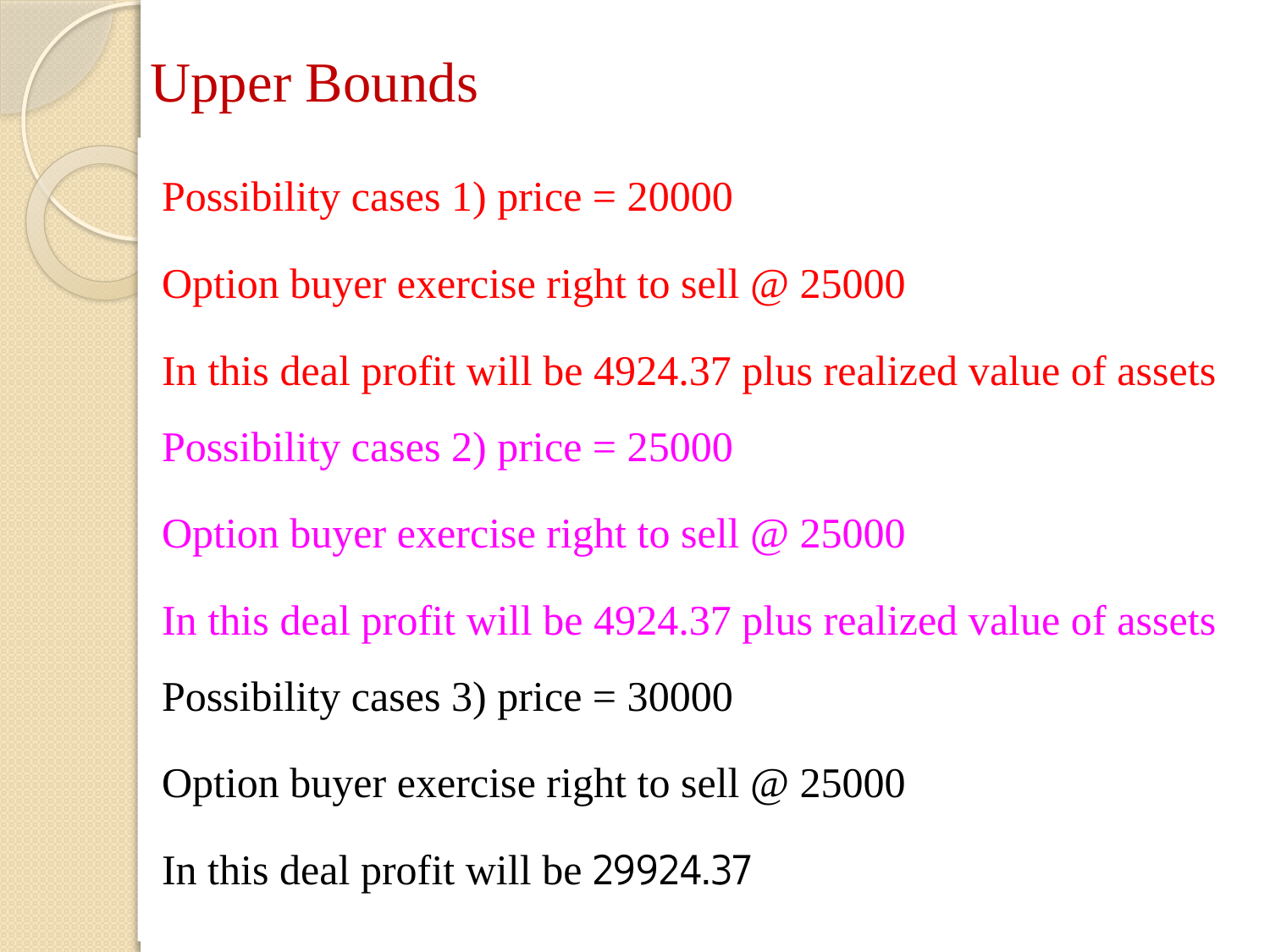

# Upper Bounds
Possibility cases 1) price = 20000
Option buyer exercise right to sell @ 25000
In this deal profit will be 4924.37 plus realized value of assets Possibility cases 2) price = 25000
Option buyer exercise right to sell @ 25000
In this deal profit will be 4924.37 plus realized value of assets Possibility cases 3) price = 30000
Option buyer exercise right to sell @ 25000
In this deal profit will be 29924.37